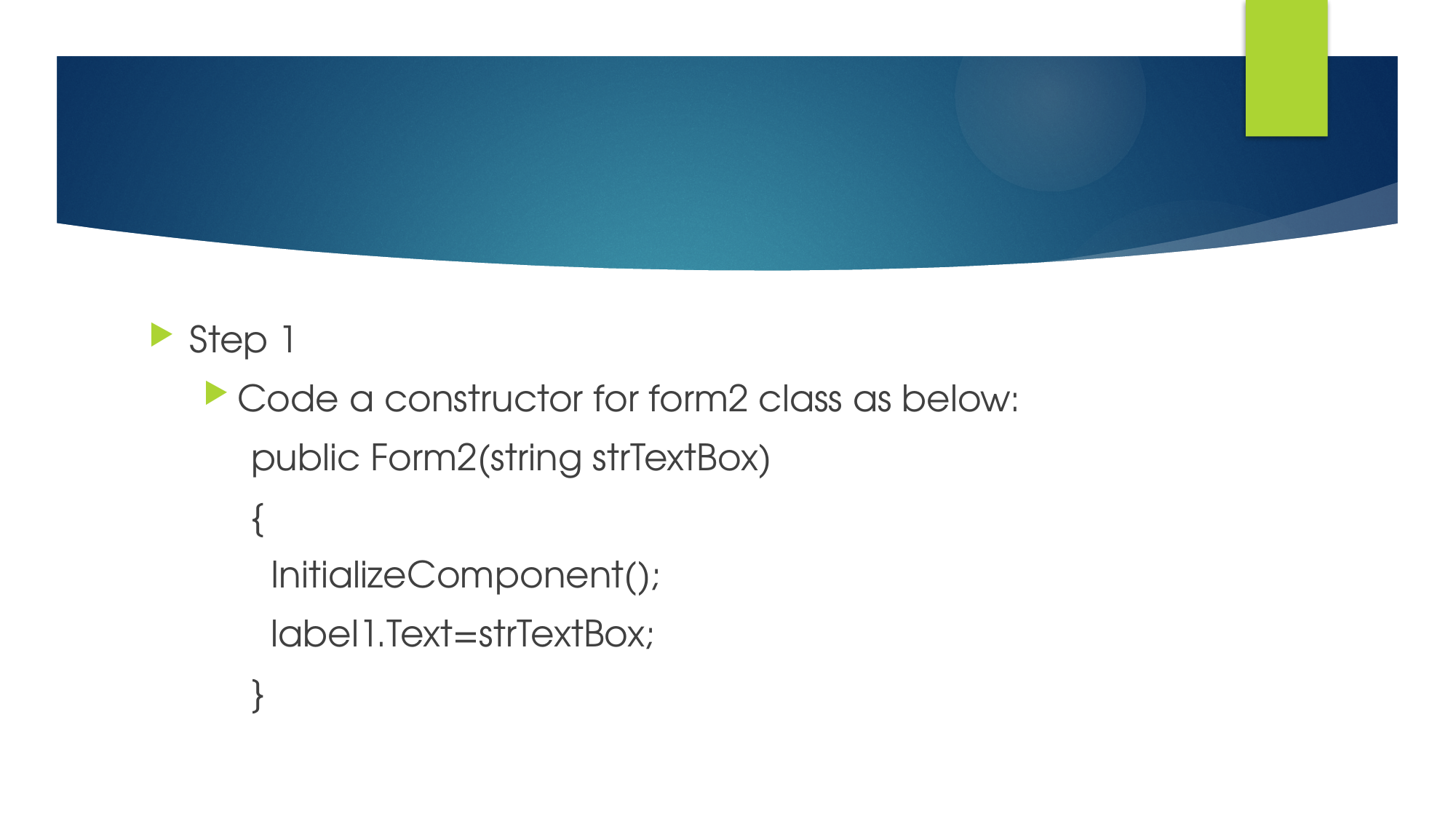

#
Step 1
Code a constructor for form2 class as below:
public Form2(string strTextBox)
{
  InitializeComponent();
  label1.Text=strTextBox;
}